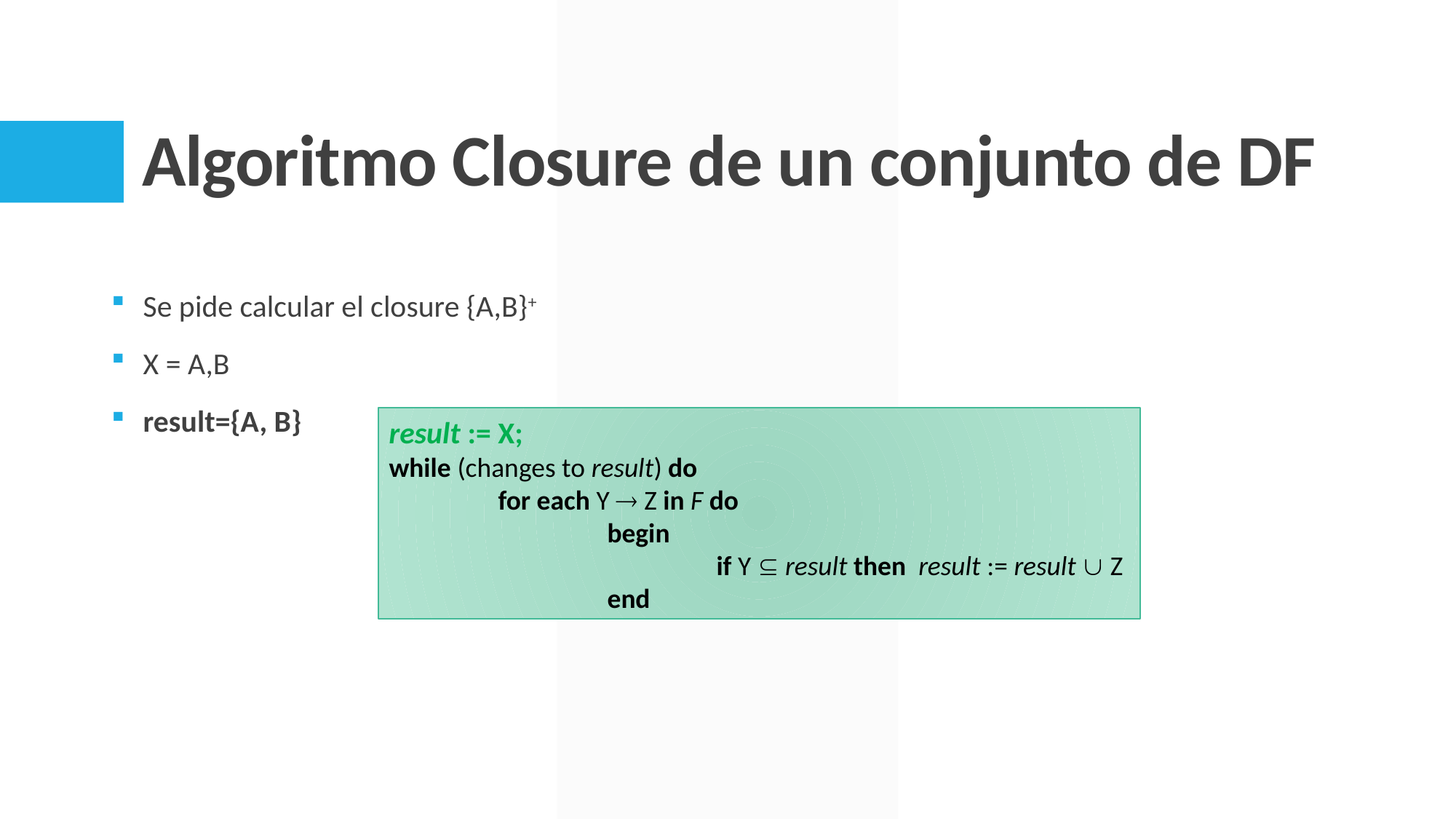

# Algoritmo Closure de un conjunto de DF
Se pide calcular el closure {A,B}+
X = A,B
result={A, B}

result := X;
while (changes to result) do
	for each Y → Z in F do
		begin
			if Y ⊆ result then  result := result ∪ Z
		end